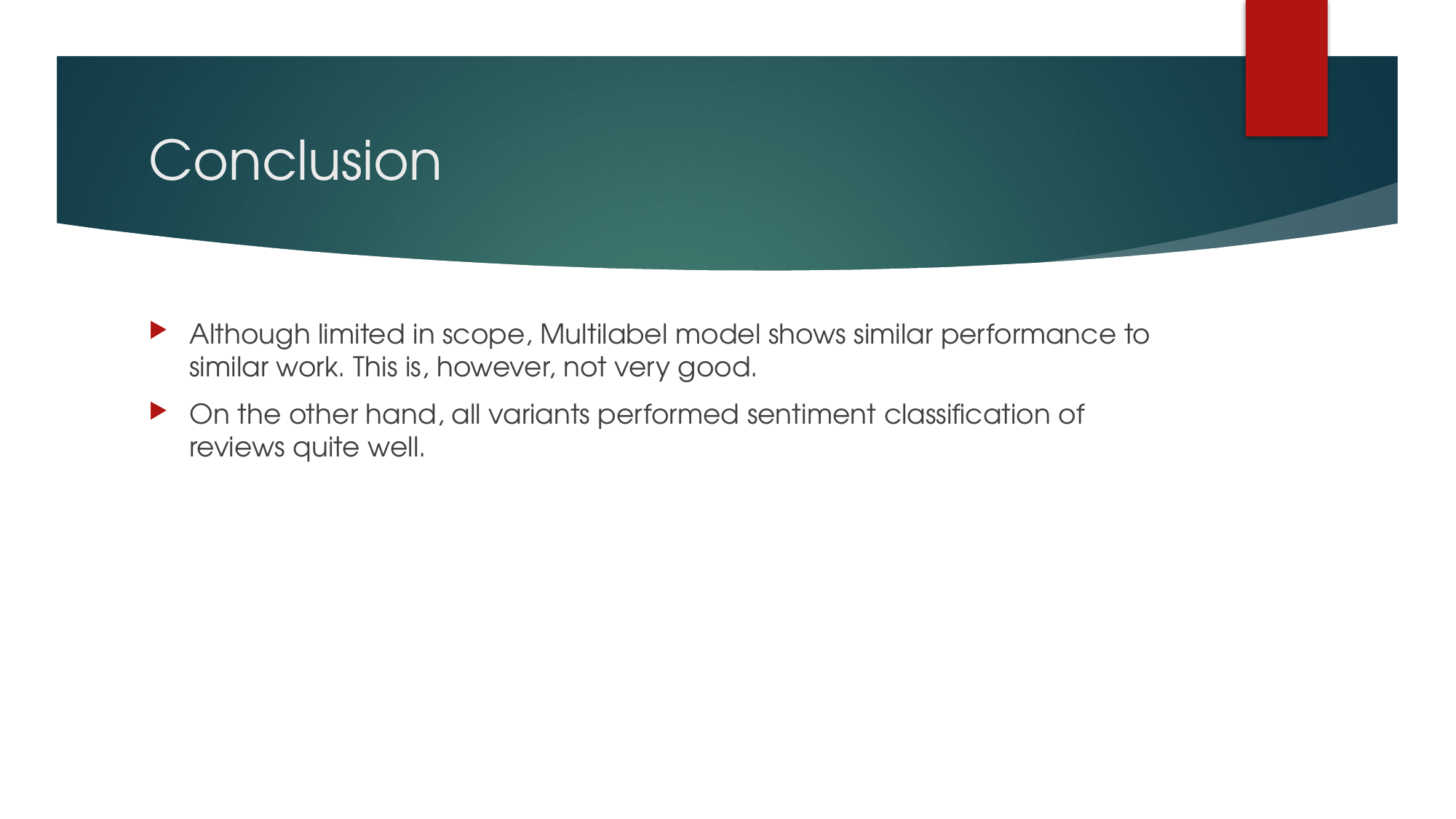

# Conclusion
Although limited in scope, Multilabel model shows similar performance to similar work. This is, however, not very good.
On the other hand, all variants performed sentiment classification of reviews quite well.